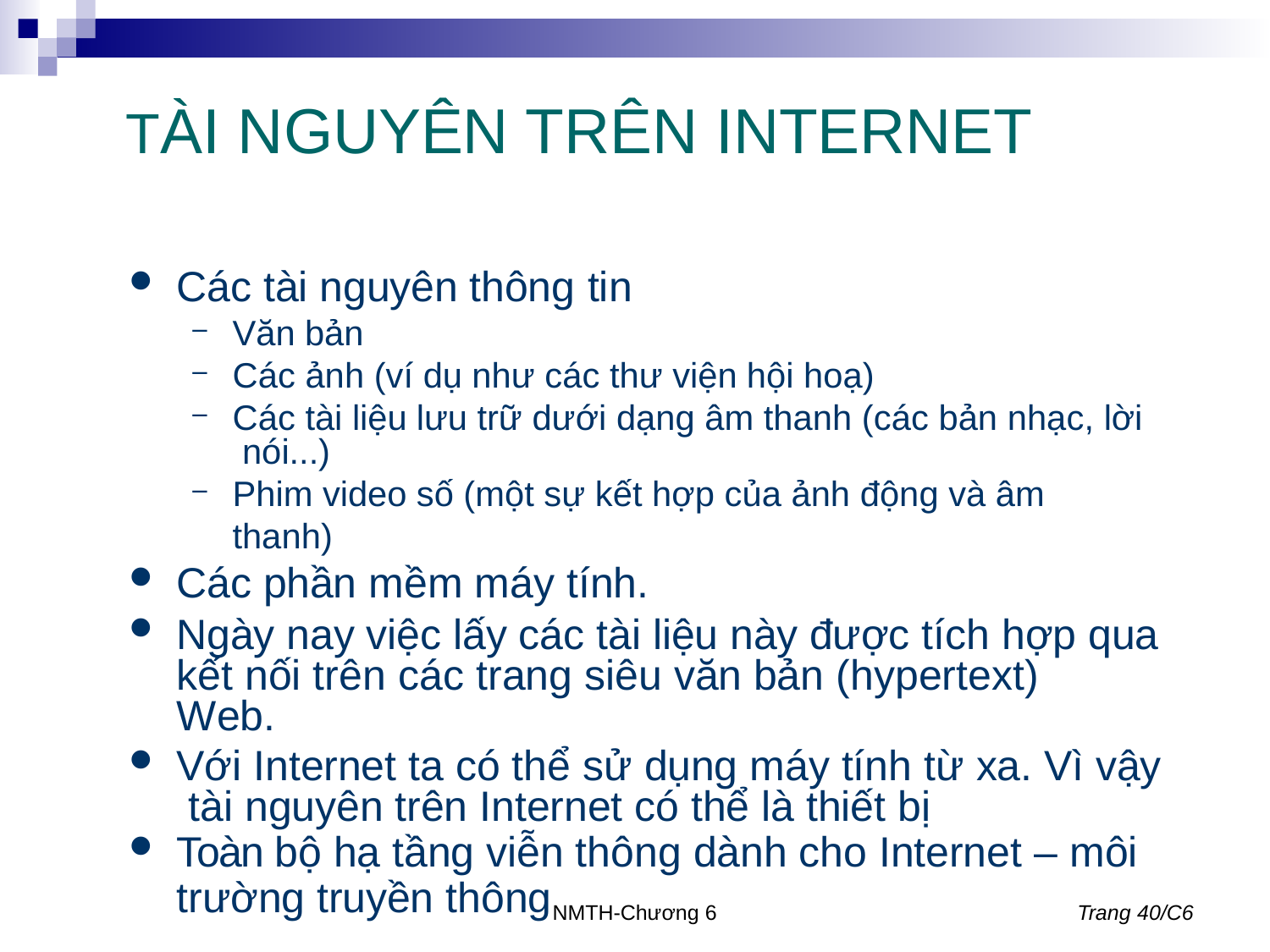

# TÀI NGUYÊN TRÊN INTERNET
Các tài nguyên thông tin
Văn bản
Các ảnh (ví dụ như các thư viện hội hoạ)
Các tài liệu lưu trữ dưới dạng âm thanh (các bản nhạc, lời  nói...)
Phim video số (một sự kết hợp của ảnh động và âm thanh)
Các phần mềm máy tính.
Ngày nay việc lấy các tài liệu này được tích hợp qua  kết nối trên các trang siêu văn bản (hypertext)	Web.
Với Internet ta có thể sử dụng máy tính từ xa. Vì vậy  tài nguyên trên Internet có thể là thiết bị
Toàn bộ hạ tầng viễn thông dành cho Internet – môi
trường truyền thông
NMTH-Chương 6
Trang 40/C6